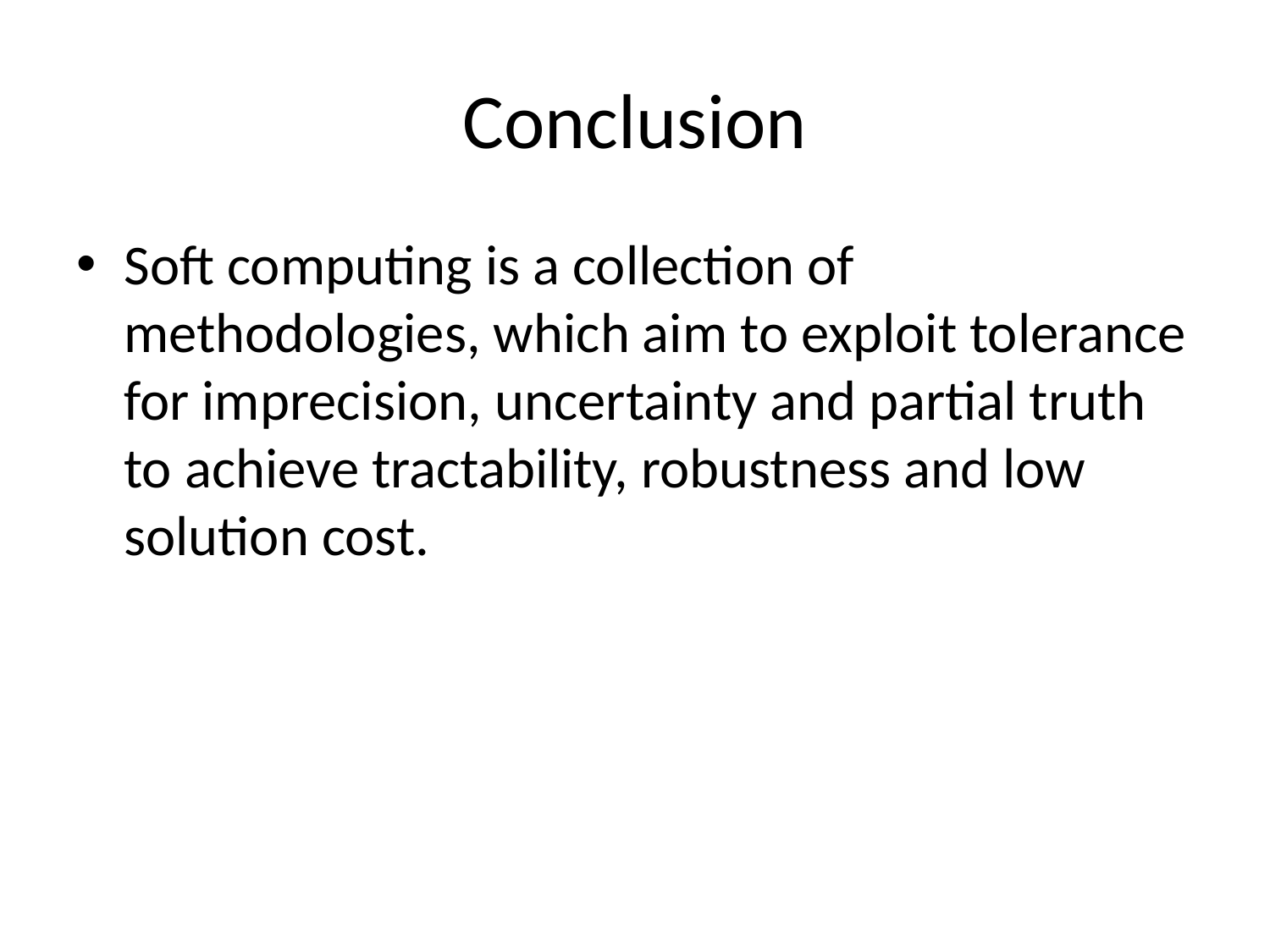

# Conclusion
Soft computing is a collection of methodologies, which aim to exploit tolerance for imprecision, uncertainty and partial truth to achieve tractability, robustness and low solution cost.